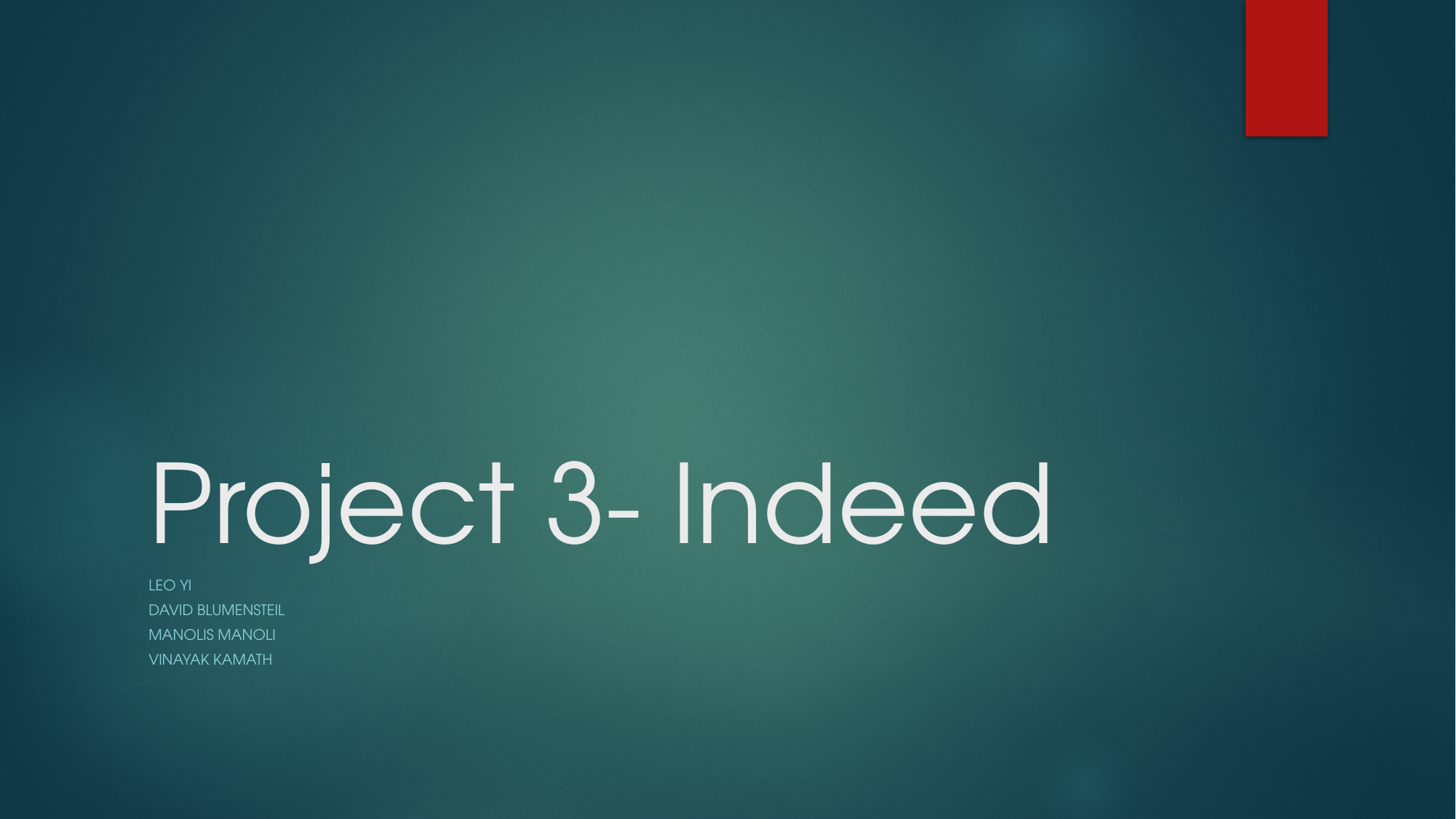

# Project 3- Indeed
LEO YI
DAVID BLUMENSTEIL
MANOLIS MANOLI
VINAYAK KAMATH